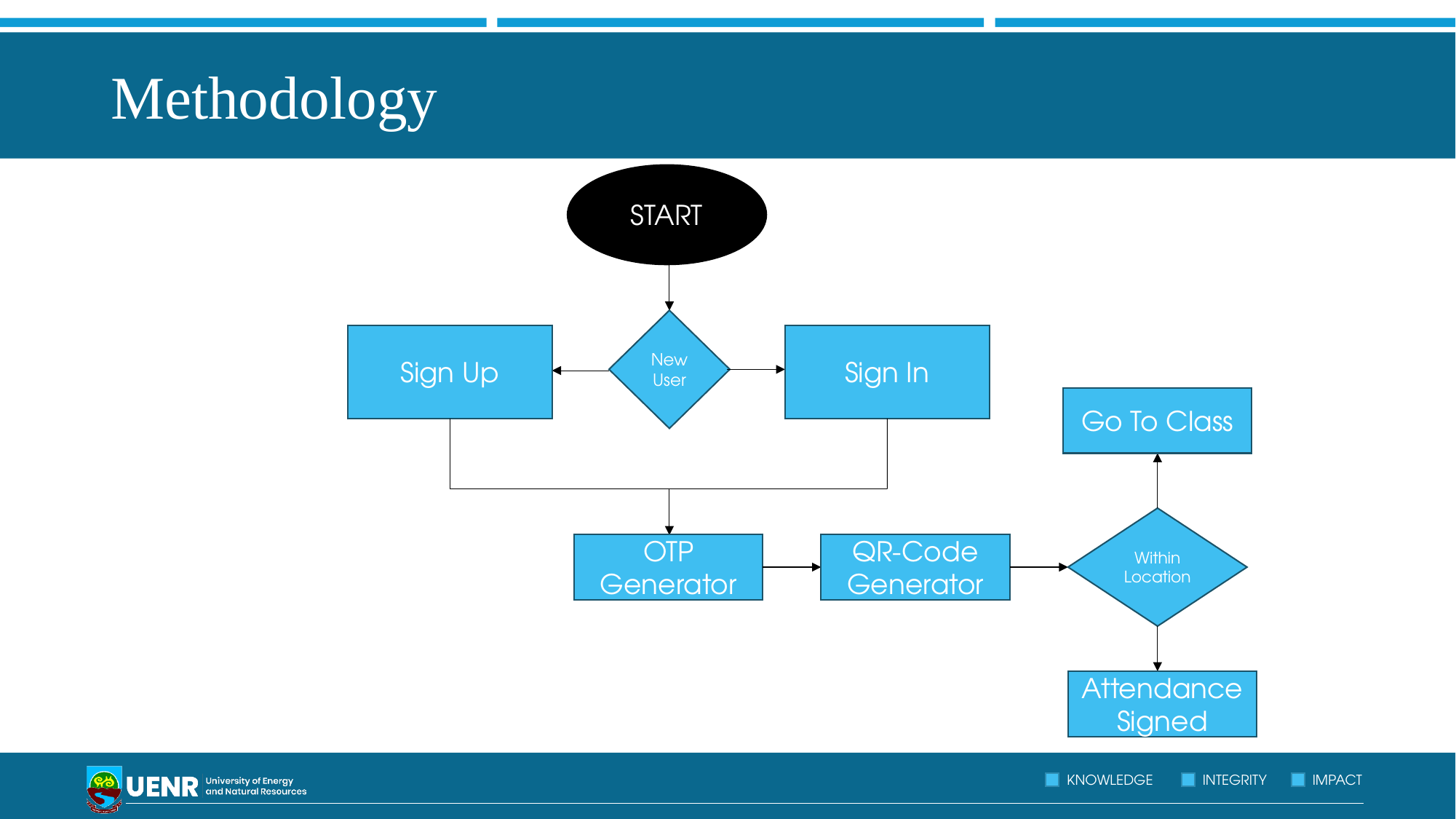

# Methodology
START

New User
Sign Up
Sign In
Go To Class
Within Location
OTP Generator
QR-Code Generator
Attendance Signed